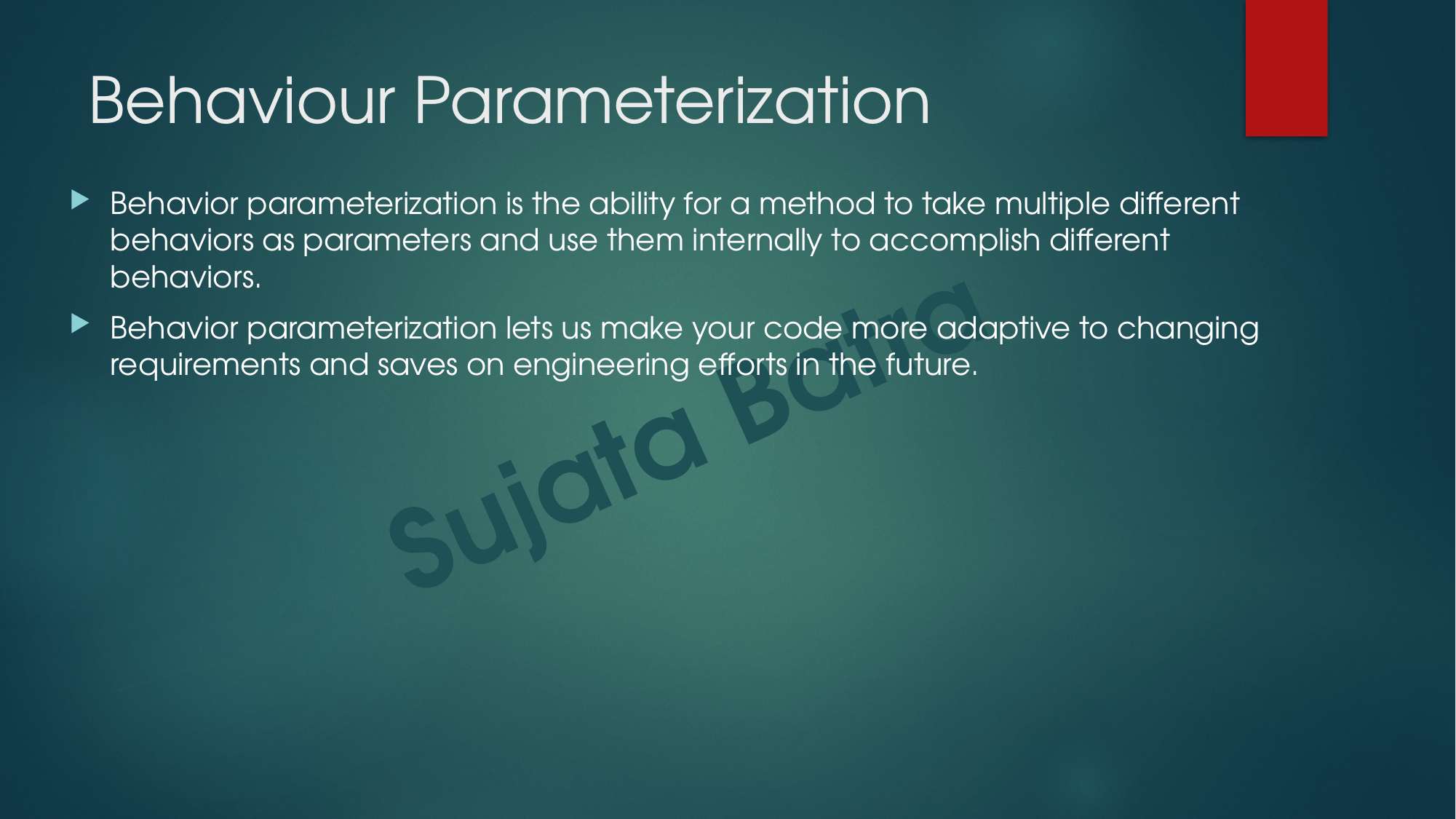

# Behaviour Parameterization
Behavior parameterization is the ability for a method to take multiple different behaviors as parameters and use them internally to accomplish different behaviors.
Behavior parameterization lets us make your code more adaptive to changing requirements and saves on engineering efforts in the future.